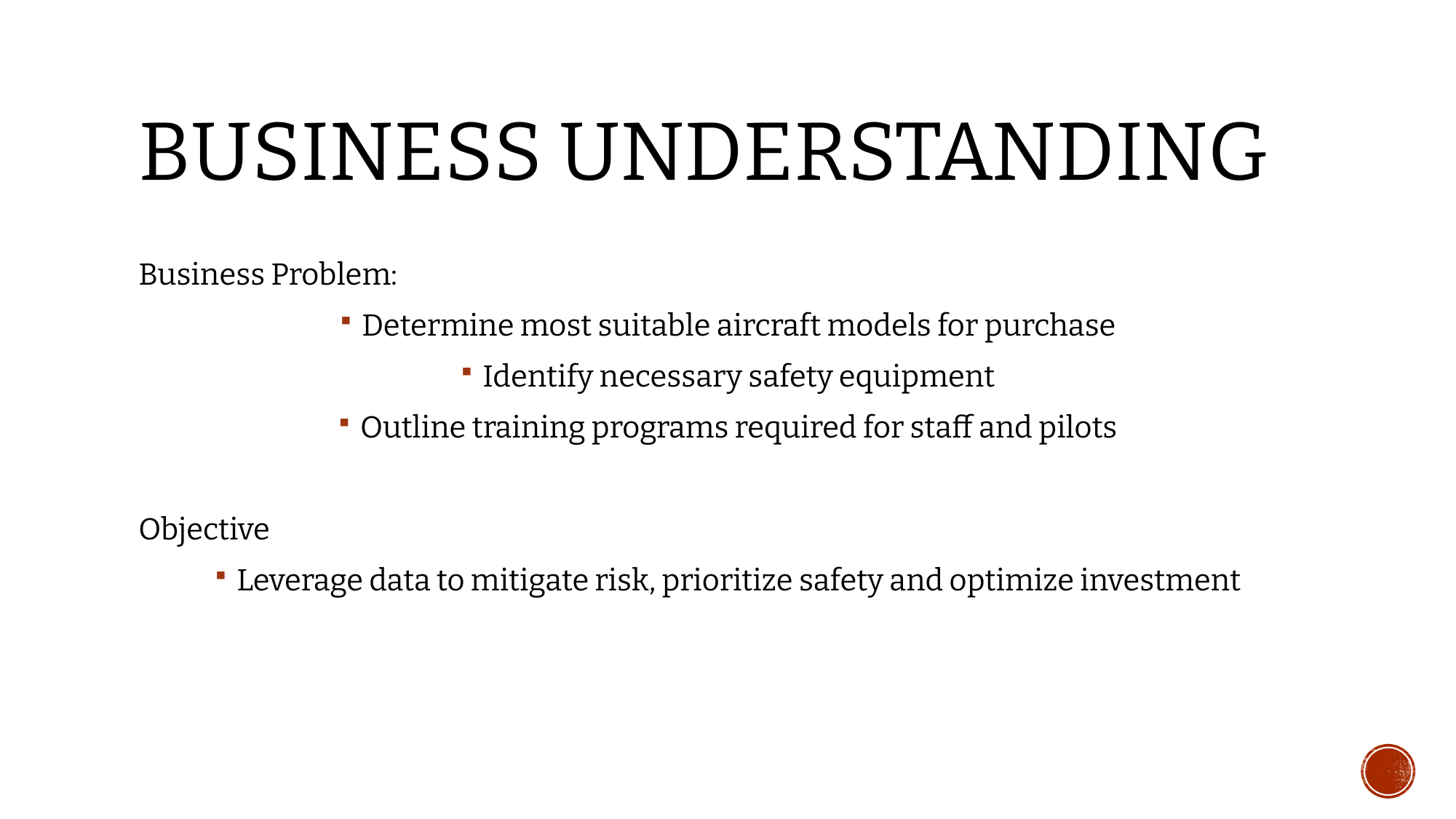

# Business understanding
Business Problem:
Determine most suitable aircraft models for purchase
Identify necessary safety equipment
Outline training programs required for staff and pilots

Objective
Leverage data to mitigate risk, prioritize safety and optimize investment